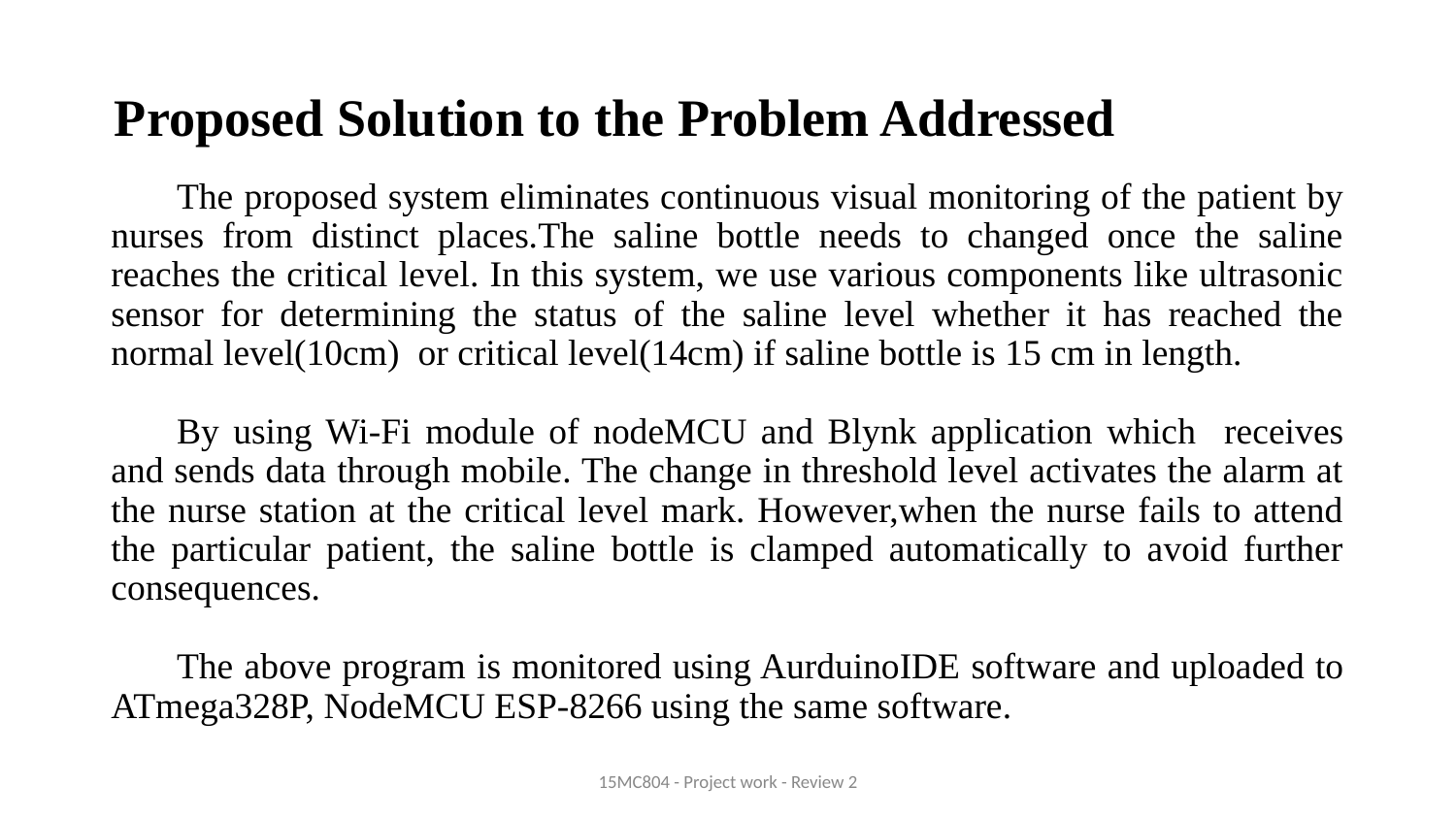

# Proposed Solution to the Problem Addressed
The proposed system eliminates continuous visual monitoring of the patient by nurses from distinct places.The saline bottle needs to changed once the saline reaches the critical level. In this system, we use various components like ultrasonic sensor for determining the status of the saline level whether it has reached the normal level(10cm)  or critical level(14cm) if saline bottle is 15 cm in length.

By using Wi-Fi module of nodeMCU and Blynk application which  receives and sends data through mobile. The change in threshold level activates the alarm at the nurse station at the critical level mark. However,when the nurse fails to attend the particular patient, the saline bottle is clamped automatically to avoid further consequences.

The above program is monitored using AurduinoIDE software and uploaded to ATmega328P, NodeMCU ESP-8266 using the same software.
15MC804 - Project work - Review 2